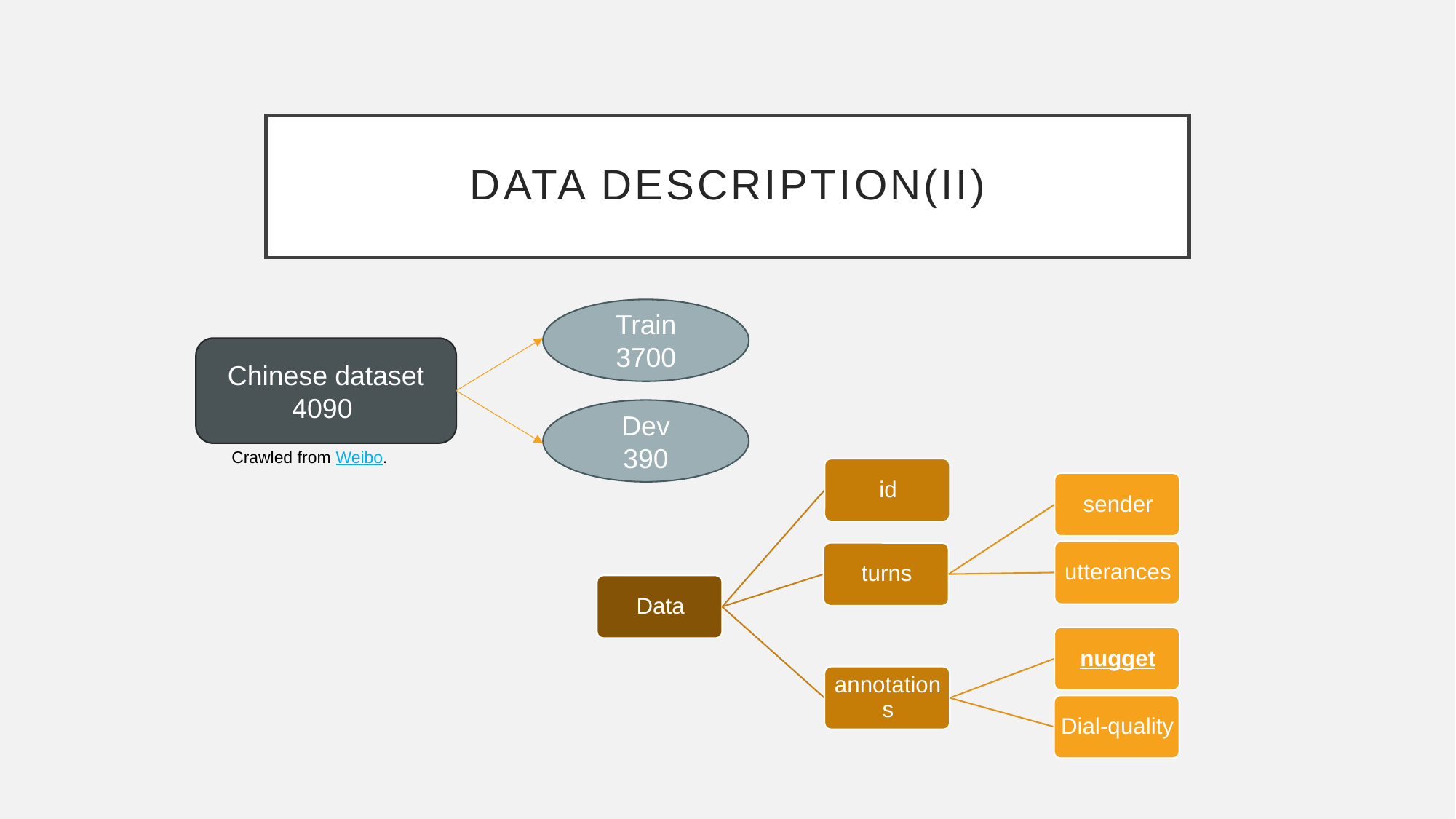

# Data Description(II)
Train
3700
Chinese dataset
4090
Dev
390
Crawled from Weibo.
Data

annotations

Dial-quality

nugget

turns

sender

utterances

id